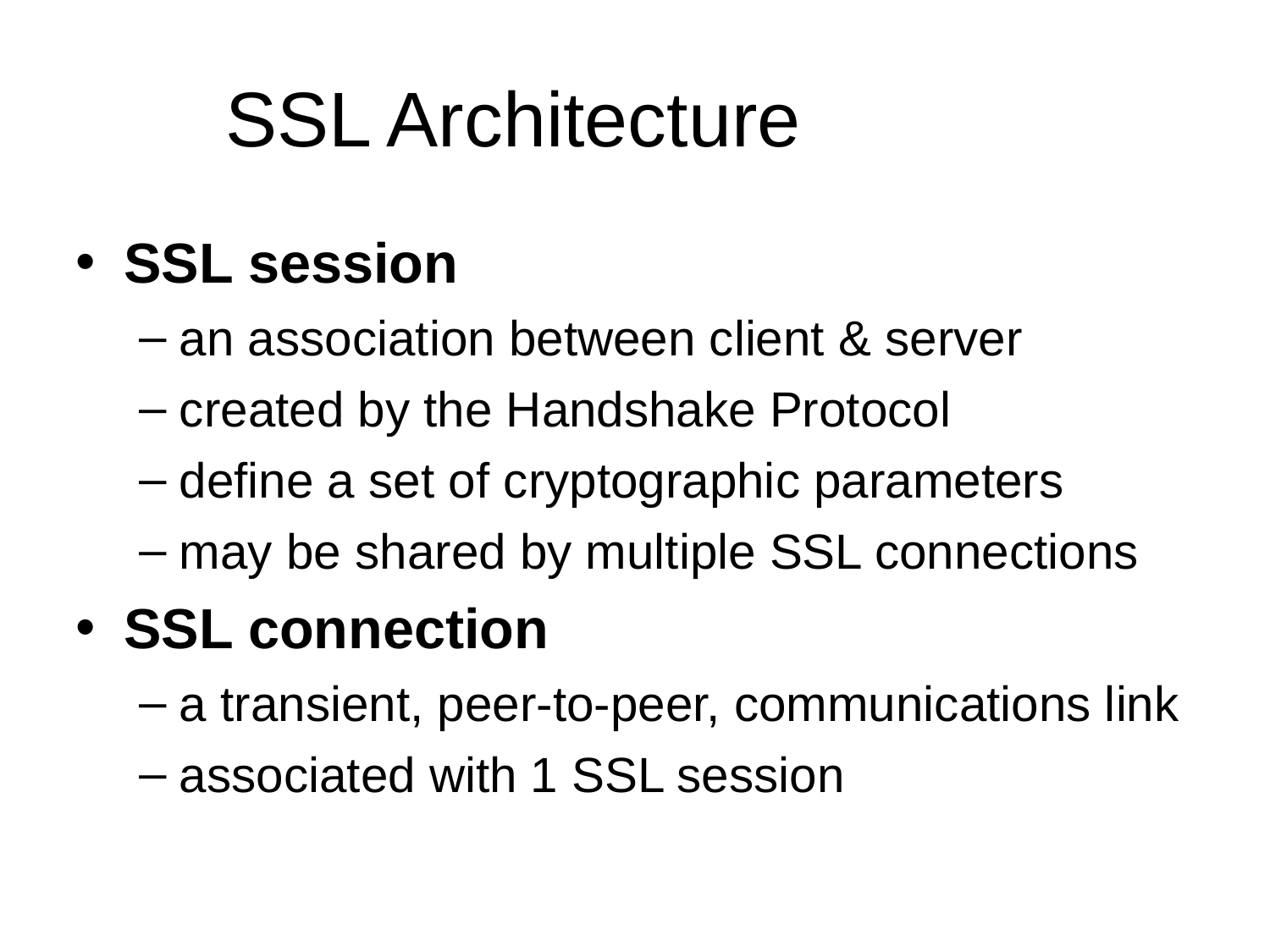

# SSL Architecture
SSL session
an association between client & server
created by the Handshake Protocol
define a set of cryptographic parameters
may be shared by multiple SSL connections
SSL connection
a transient, peer-to-peer, communications link
associated with 1 SSL session